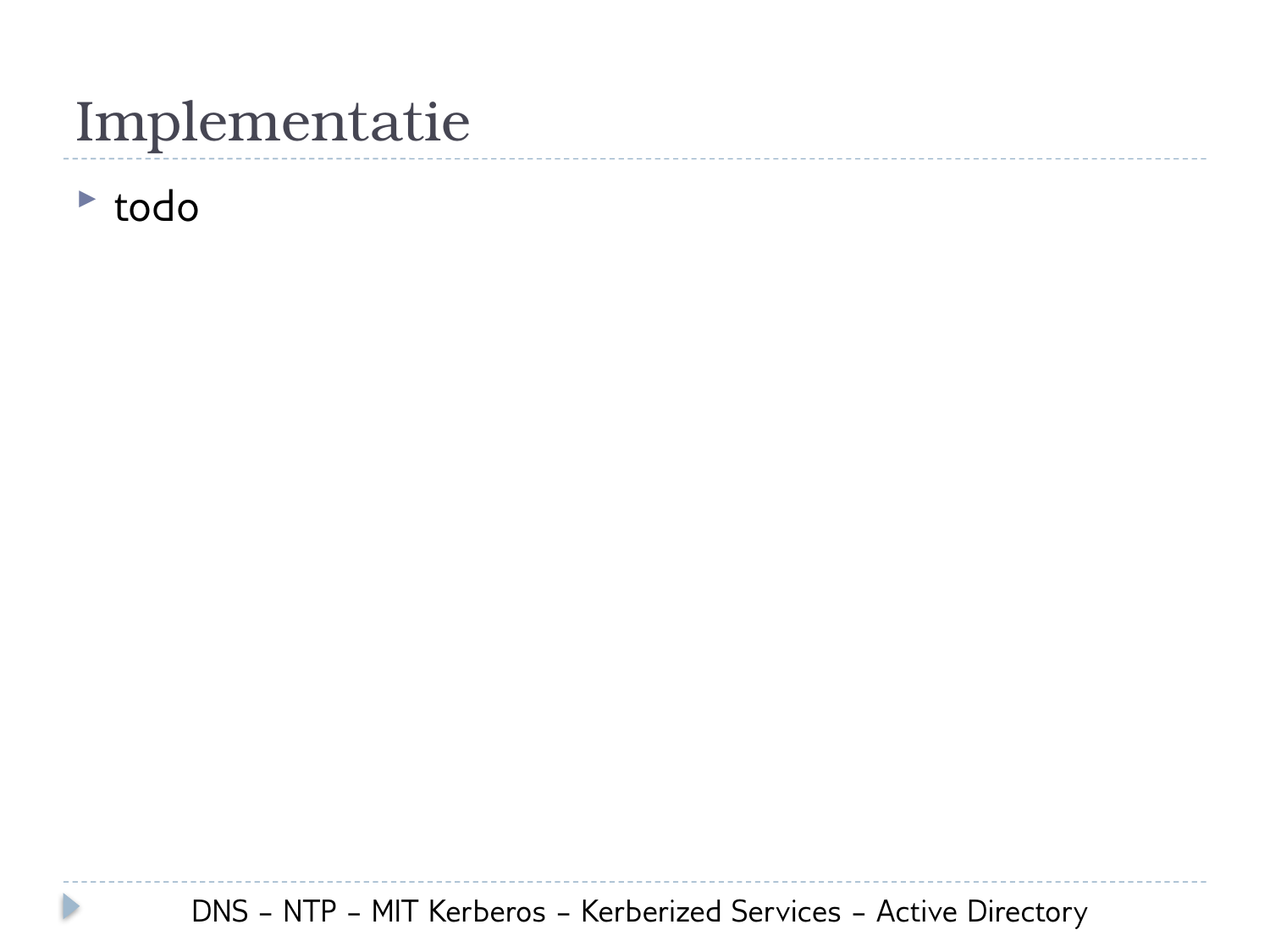

# Implementatie
todo
DNS – NTP – MIT Kerberos – Kerberized Services – Active Directory